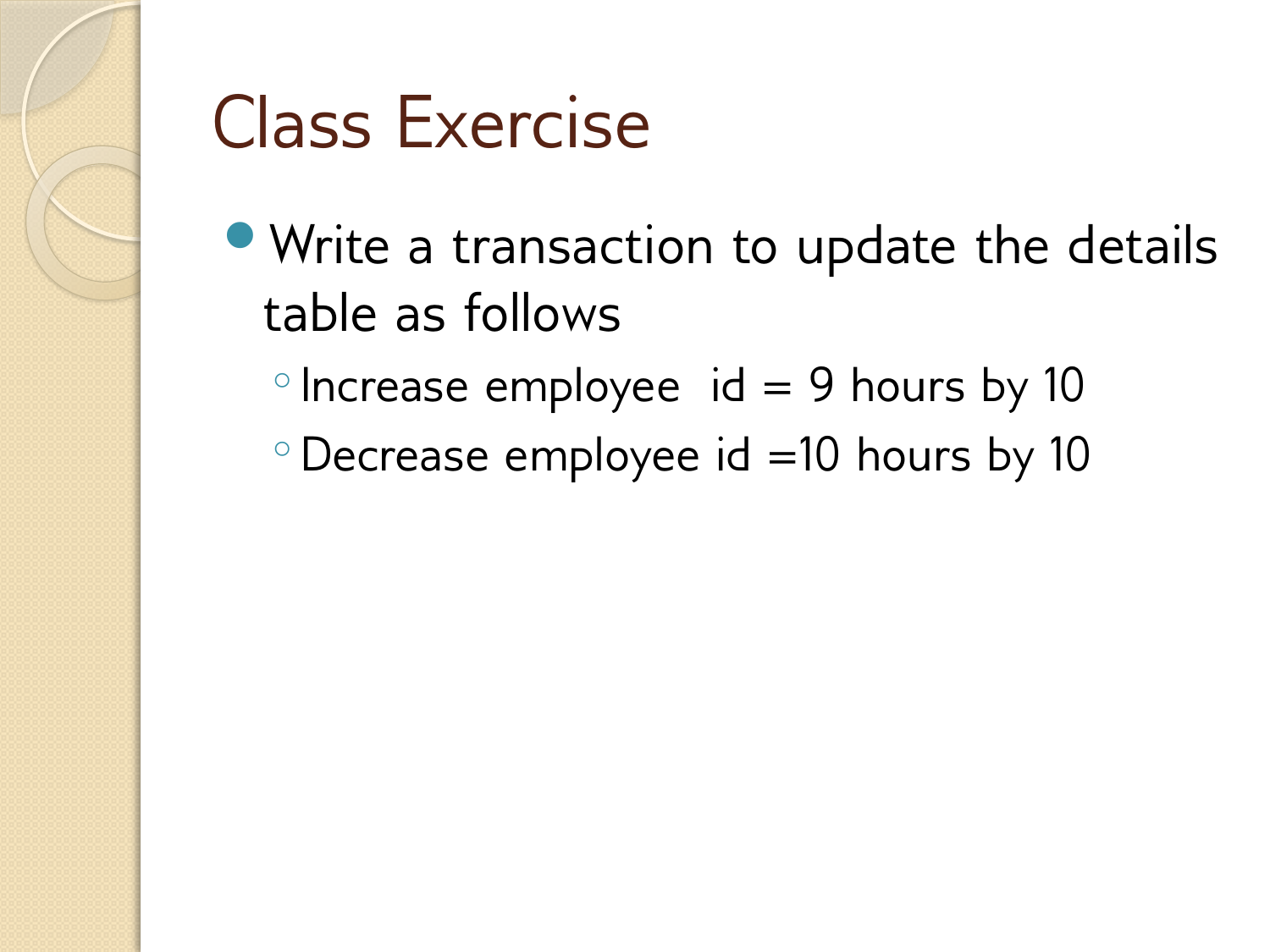

# Class Exercise
Write a transaction to update the details table as follows
Increase employee  id = 9 hours by 10
Decrease employee id =10 hours by 10